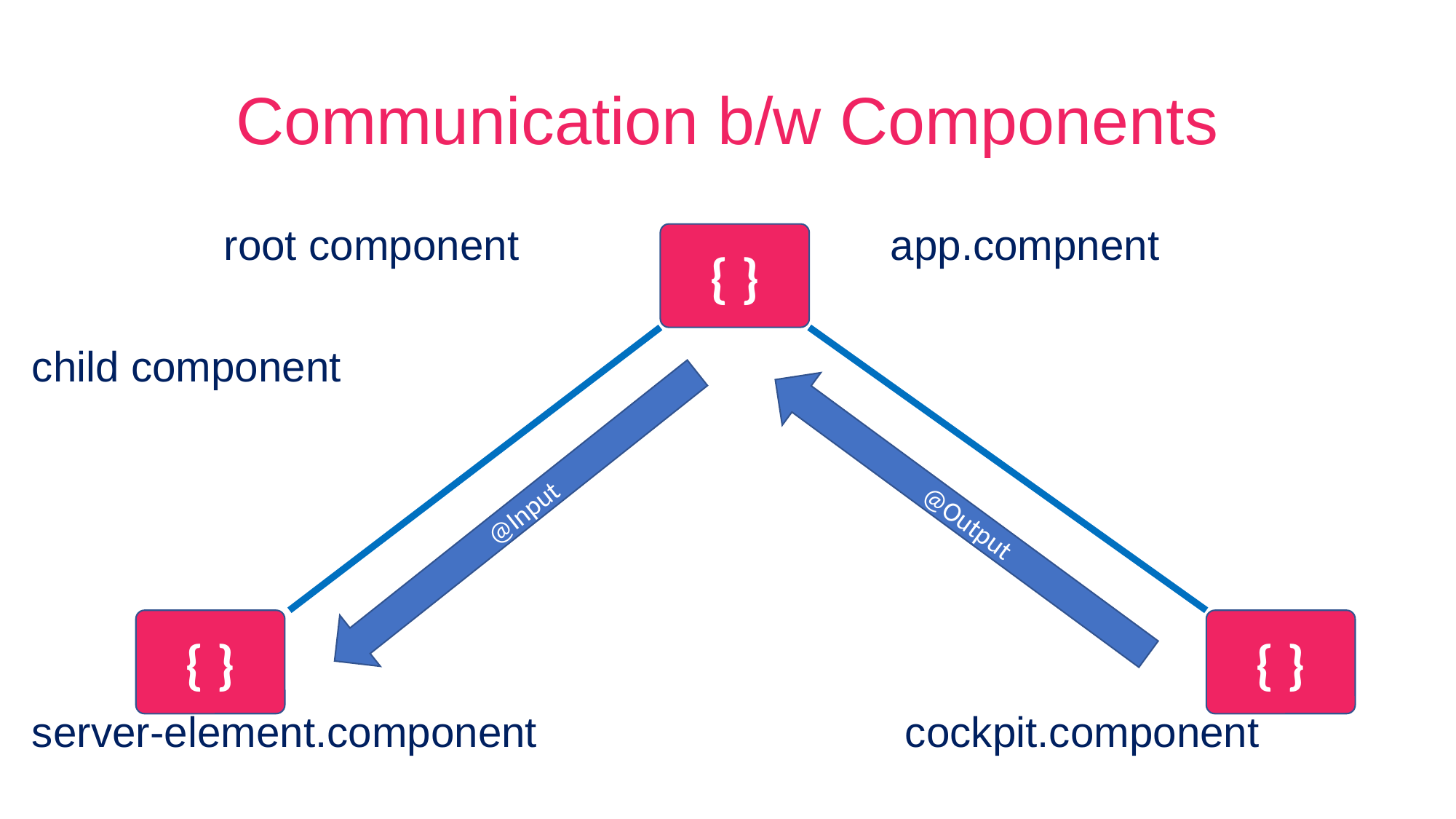

# Communication b/w Components
  	       root component			        app.compnent

child component

server-element.component				cockpit.component

{ }
@Output
@Input
{ }
{ }